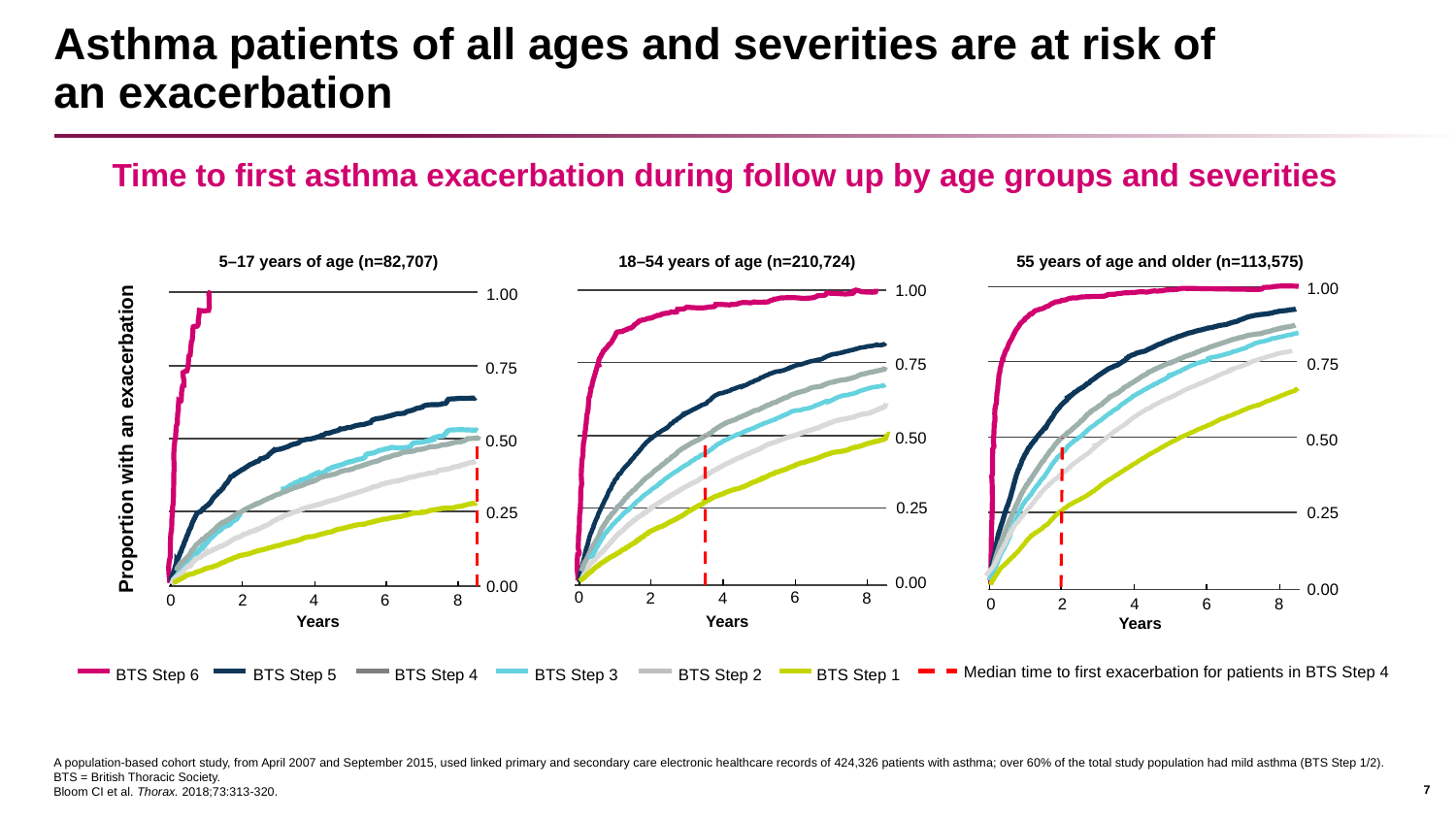

# Asthma patients of all ages and severities are at risk of an exacerbation
Time to first asthma exacerbation during follow up by age groups and severities
5–17 years of age (n=82,707)
18–54 years of age (n=210,724)
55 years of age and older (n=113,575)
1.00
1.00

0.75

0.50

0.25
0.00
6
0
2
8
4
Years
1.00

0.75

0.75

Proportion with an exacerbation
0.50
0.50

0.25
0.25

0.00
0.00
0
2
4
6
8
2
4
0
6
8
Years
Years
Median time to first exacerbation for patients in BTS Step 4
BTS Step 6
BTS Step 5
BTS Step 4
BTS Step 3
BTS Step 2
BTS Step 1
7
A population-based cohort study, from April 2007 and September 2015, used linked primary and secondary care electronic healthcare records of 424,326 patients with asthma; over 60% of the total study population had mild asthma (BTS Step 1/2).
BTS = British Thoracic Society.
Bloom CI et al. Thorax. 2018;73:313-320.